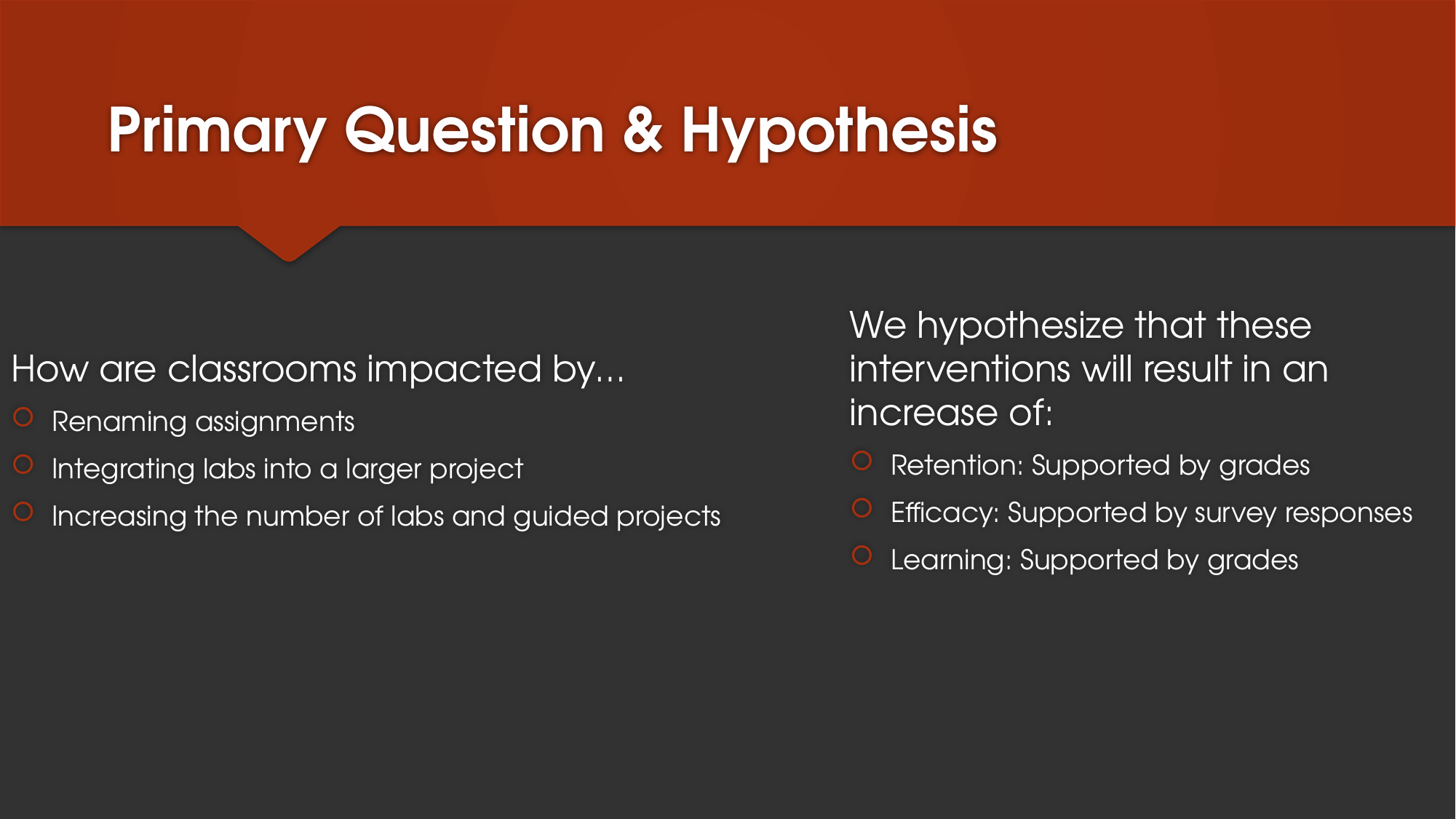

# Primary Question & Hypothesis
How are classrooms impacted by…
Renaming assignments
Integrating labs into a larger project
Increasing the number of labs and guided projects
We hypothesize that these interventions will result in an increase of:
Retention: Supported by grades
Efficacy: Supported by survey responses
Learning: Supported by grades